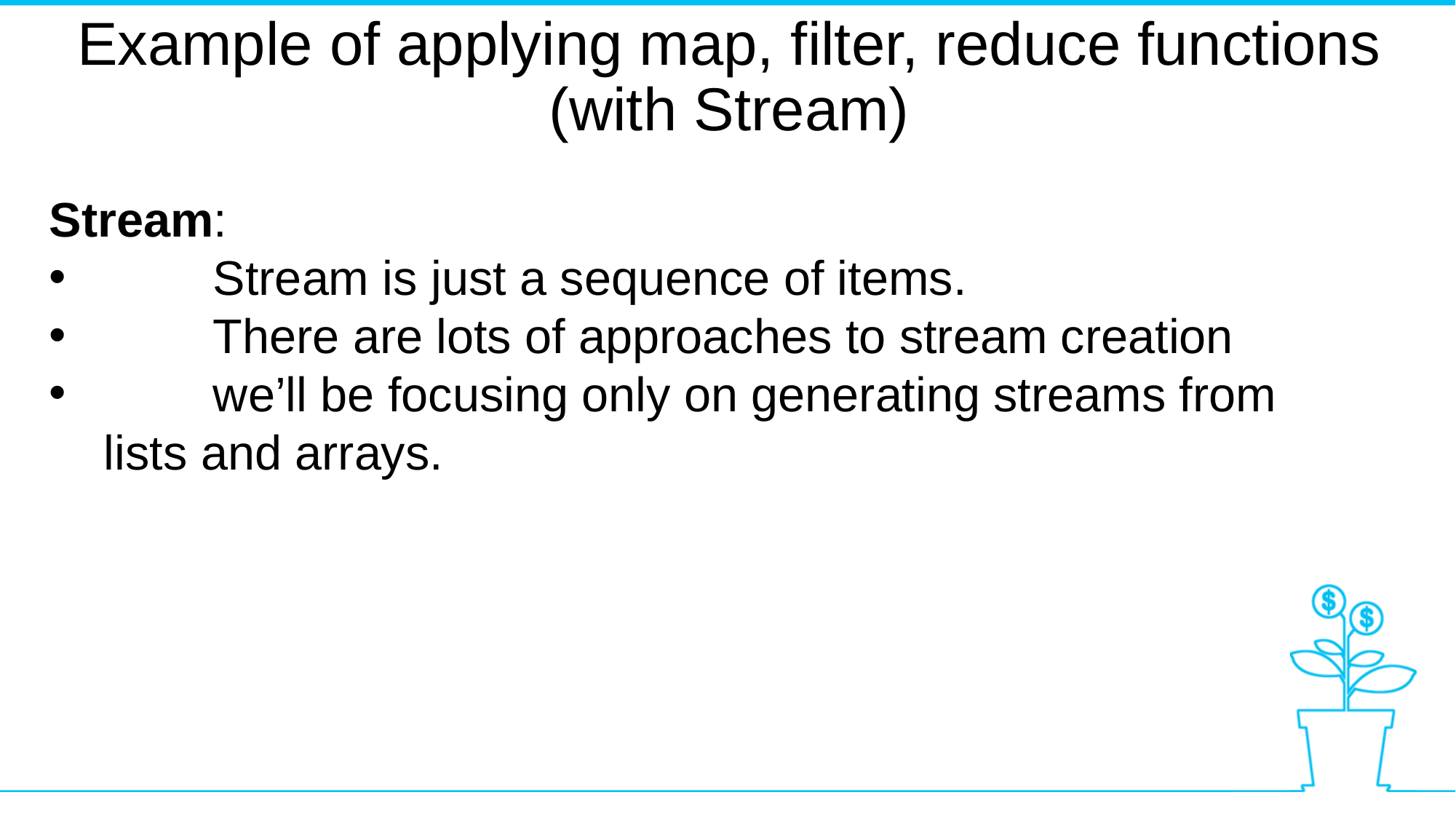

Example of applying map, filter, reduce functions (with Stream)
Stream:
	Stream is just a sequence of items.
	There are lots of approaches to stream creation
	we’ll be focusing only on generating streams from lists and arrays.